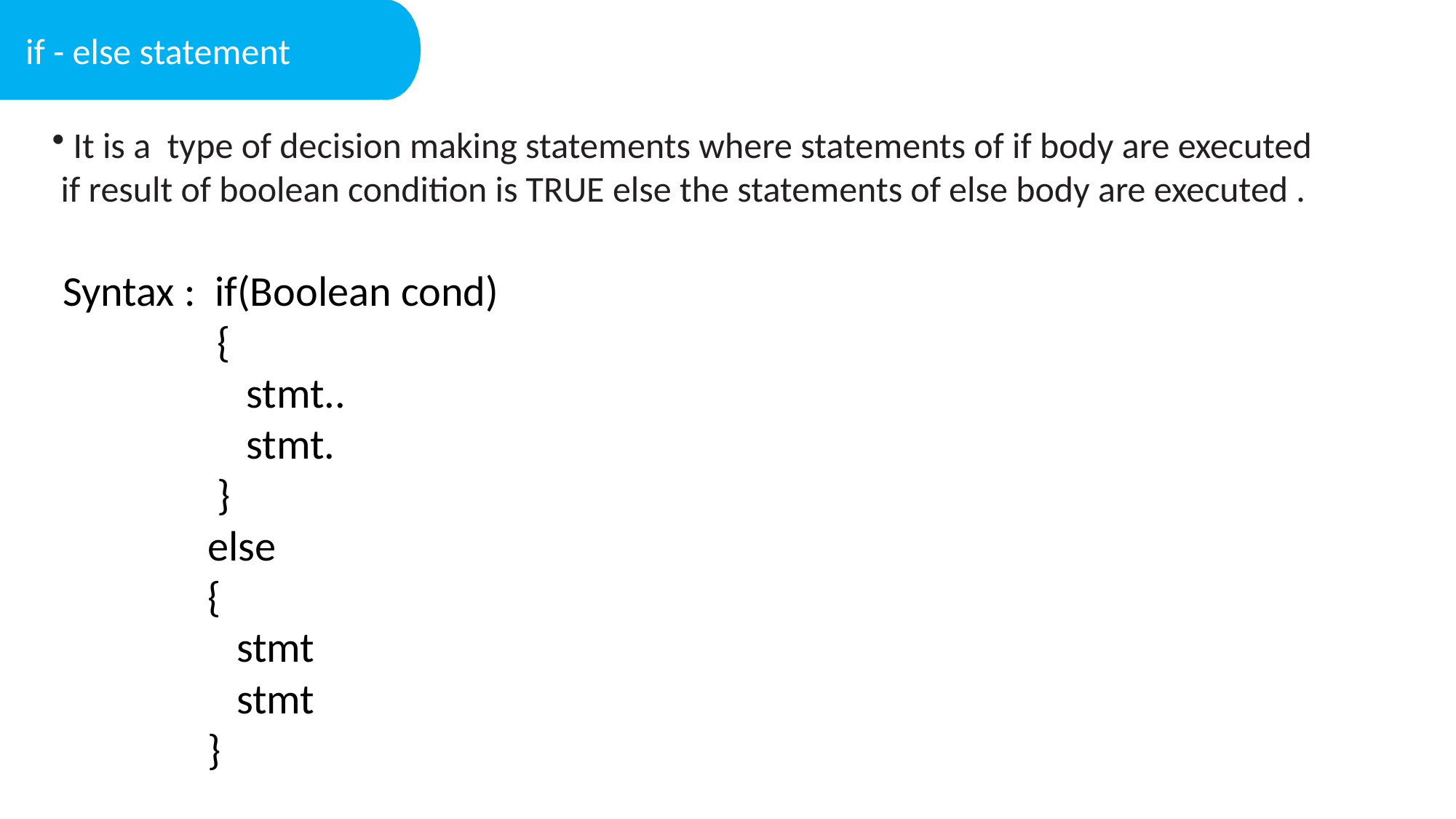

if - else statement
 It is a  type of decision making statements where statements of if body are executed if result of boolean condition is TRUE else the statements of else body are executed .
Syntax :  if(Boolean cond)
                {
                   stmt..
                   stmt.
                }
               else
               {
                  stmt
                  stmt
               }